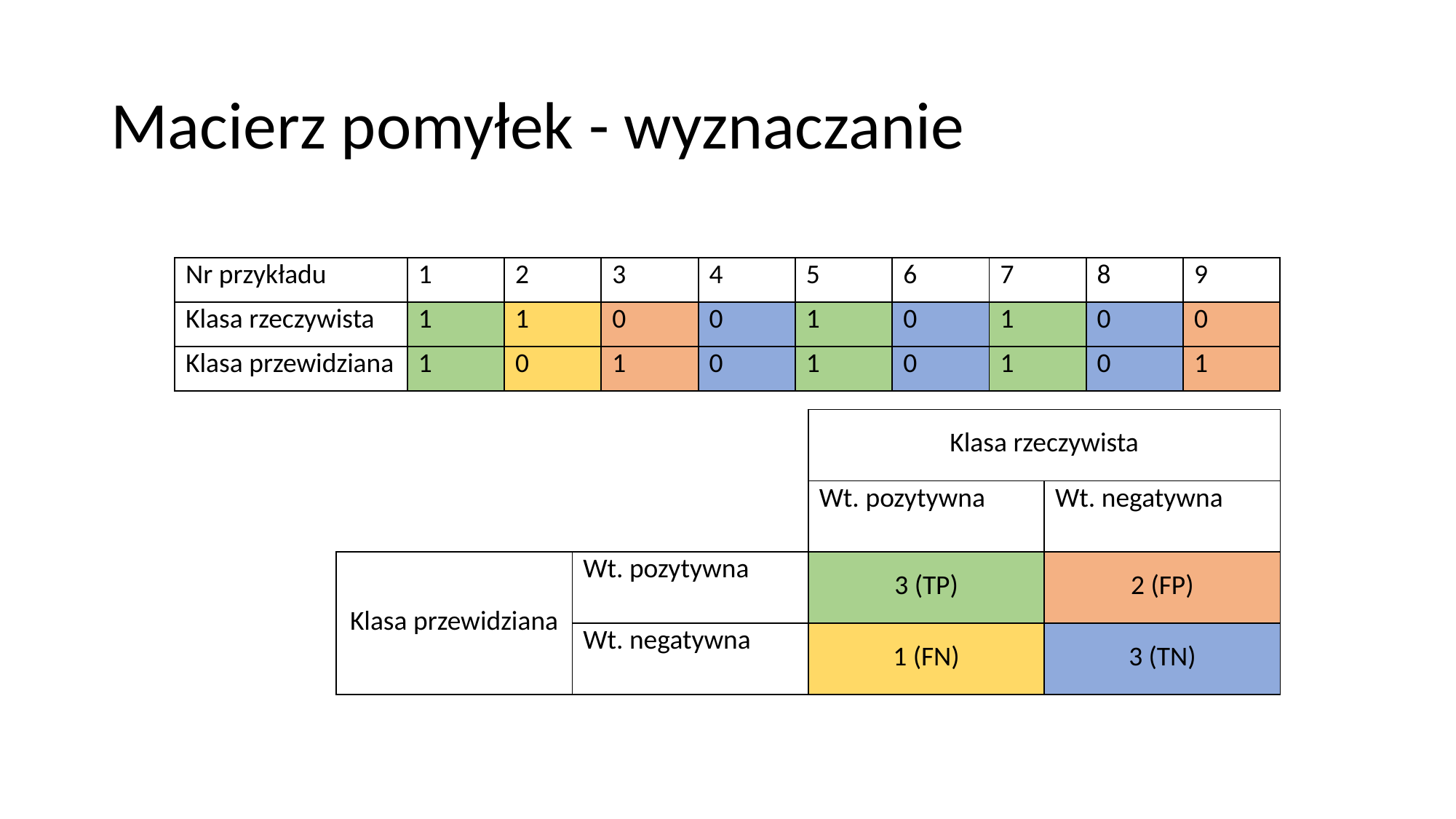

# Macierz pomyłek - wyznaczanie

| Nr przykładu | 1 | 2 | 3 | 4 | 5 | 6 | 7 | 8 | 9 |
| --- | --- | --- | --- | --- | --- | --- | --- | --- | --- |
| Klasa rzeczywista | 1 | 1 | 0 | 0 | 1 | 0 | 1 | 0 | 0 |
| Klasa przewidziana | 1 | 0 | 1 | 0 | 1 | 0 | 1 | 0 | 1 |
|  |  | Klasa rzeczywista |  |
| --- | --- | --- | --- |
|  |  | Wt. pozytywna | Wt. negatywna |
| Klasa przewidziana | Wt. pozytywna | 3 (TP) | 2 (FP) |
|  | Wt. negatywna | 1 (FN) | 3 (TN) |